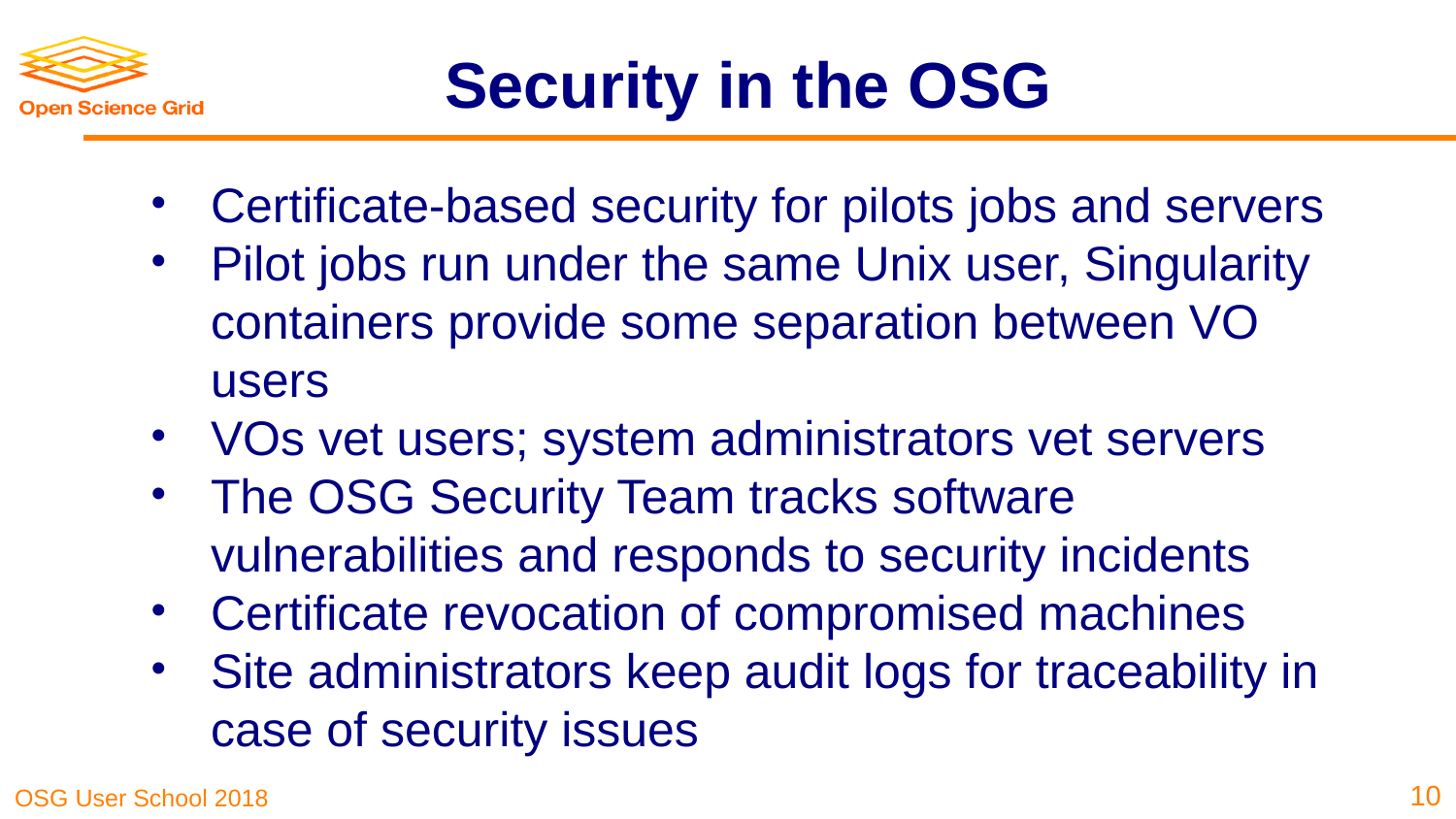

# Security in the OSG
Certificate-based security for pilots jobs and servers
Pilot jobs run under the same Unix user, Singularity containers provide some separation between VO users
VOs vet users; system administrators vet servers
The OSG Security Team tracks software vulnerabilities and responds to security incidents
Certificate revocation of compromised machines
Site administrators keep audit logs for traceability in case of security issues
10